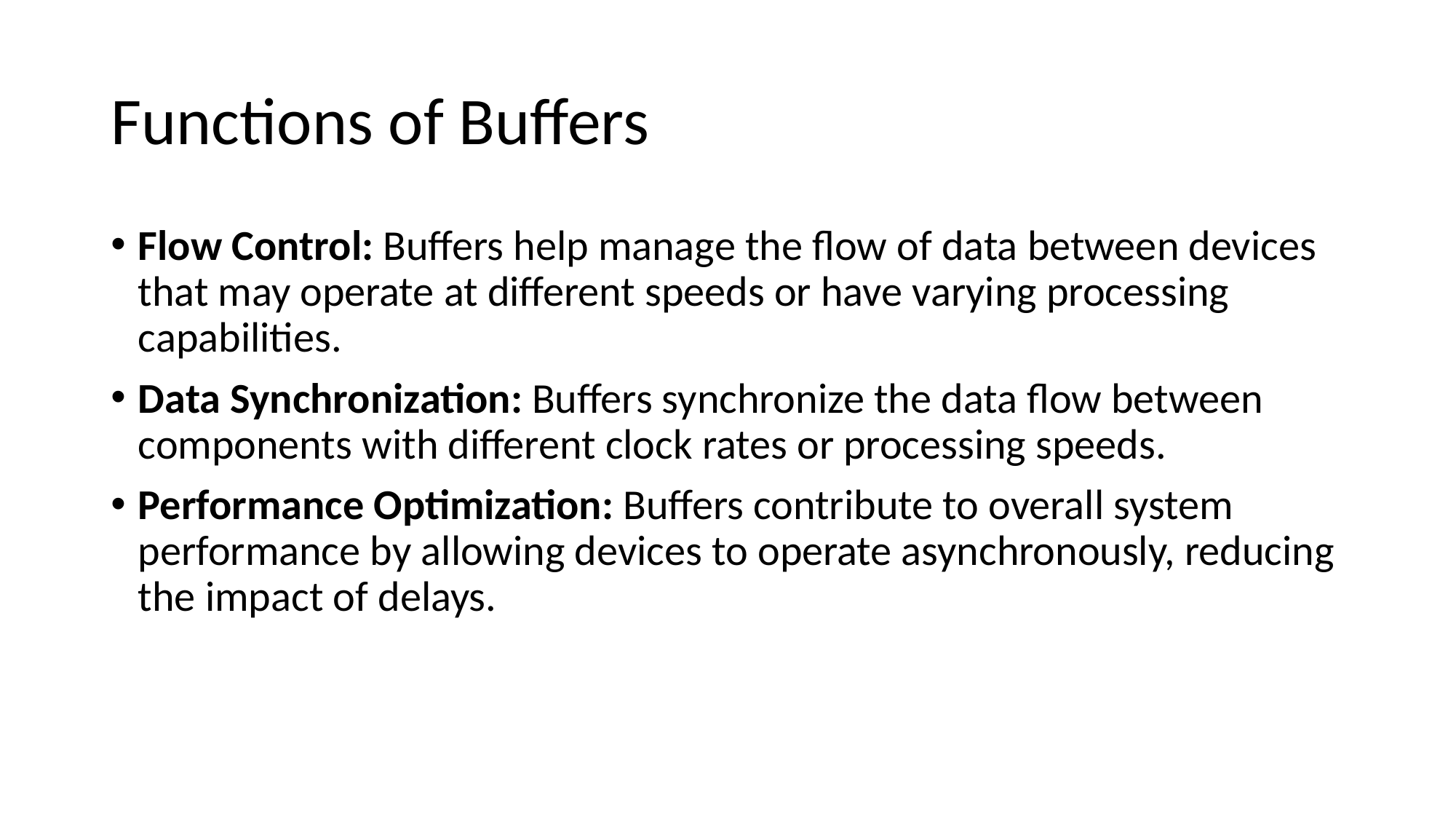

# Functions of Buffers
Flow Control: Buffers help manage the flow of data between devices that may operate at different speeds or have varying processing capabilities.
Data Synchronization: Buffers synchronize the data flow between components with different clock rates or processing speeds.
Performance Optimization: Buffers contribute to overall system performance by allowing devices to operate asynchronously, reducing the impact of delays.